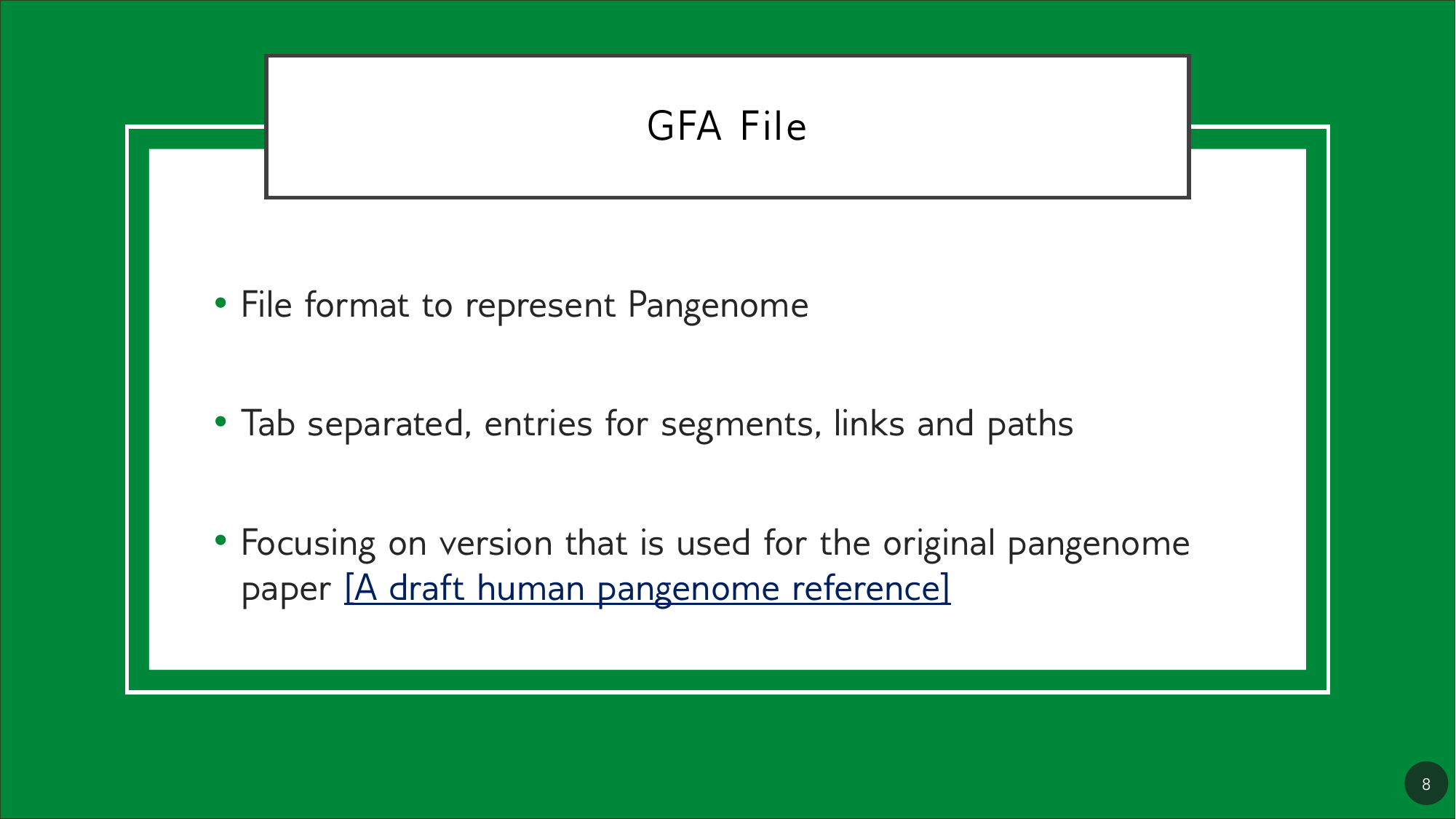

# GFA File

File format to represent Pangenome

Tab separated, entries for segments, links and paths

Focusing on version that is used for the original pangenome paper [A draft human pangenome reference]
8